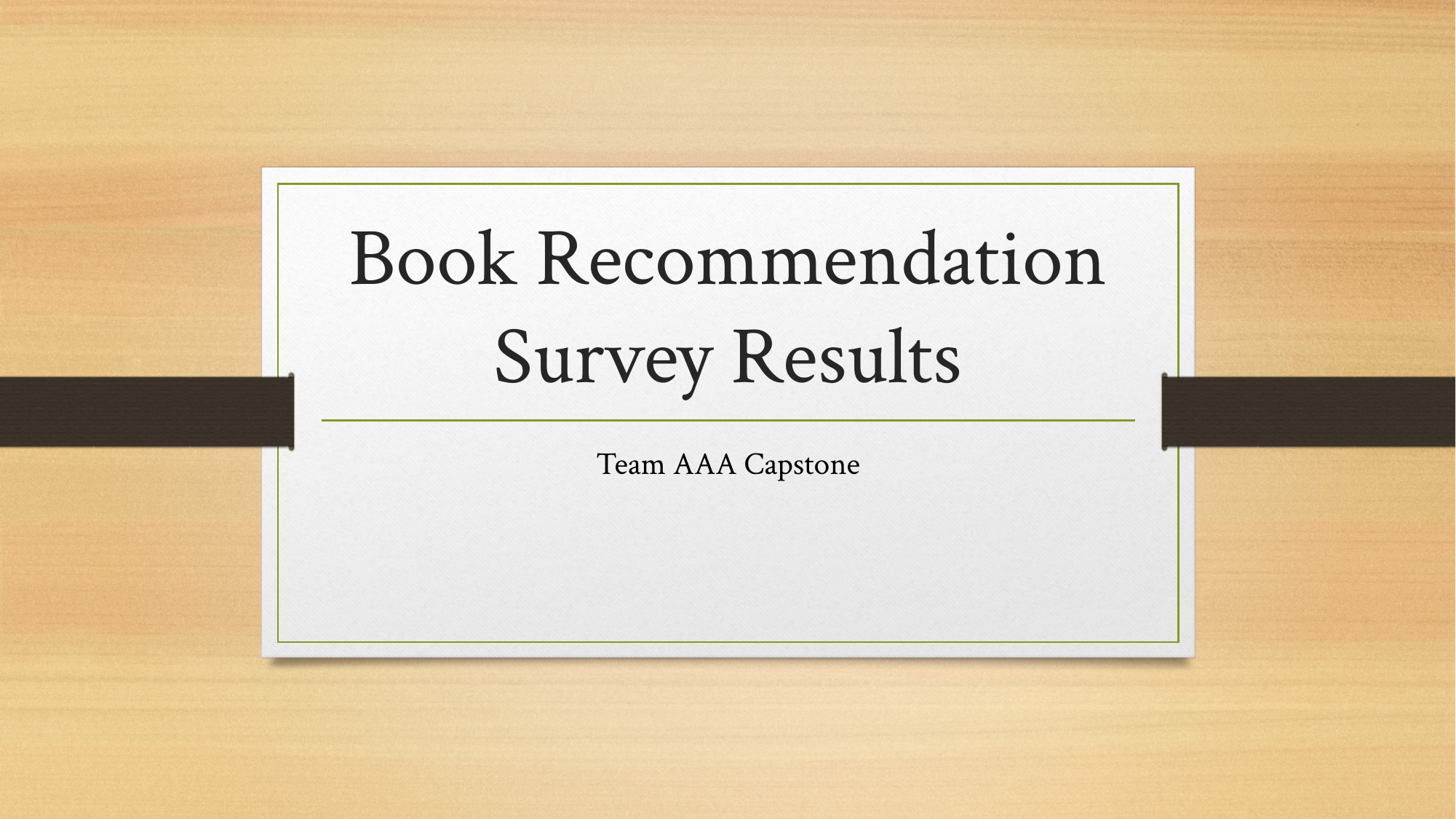

# Book Recommendation Survey Results
Team AAA Capstone